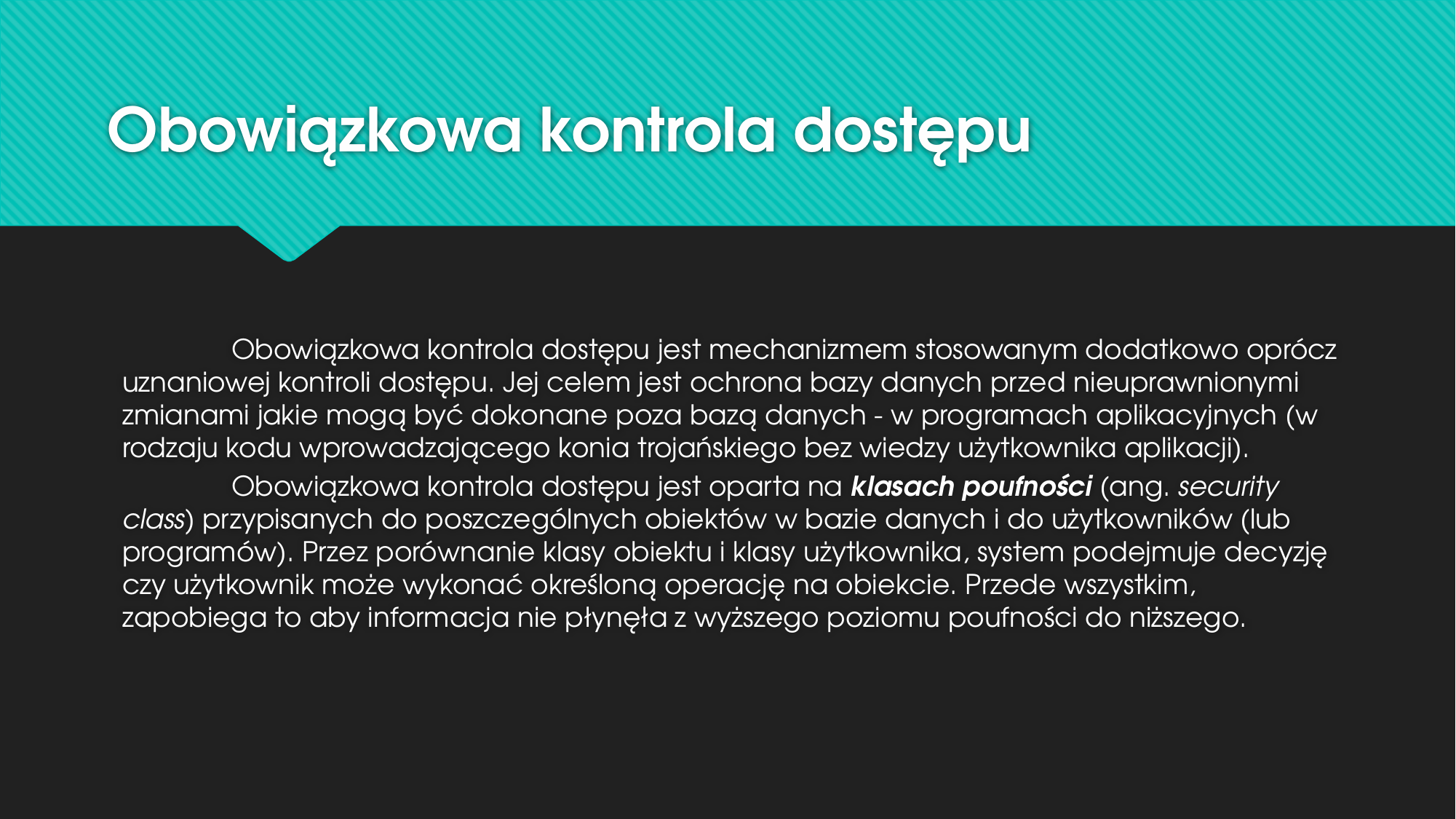

# Obowiązkowa kontrola dostępu
	Obowiązkowa kontrola dostępu jest mechanizmem stosowanym dodatkowo oprócz uznaniowej kontroli dostępu. Jej celem jest ochrona bazy danych przed nieuprawnionymi zmianami jakie mogą być dokonane poza bazą danych - w programach aplikacyjnych (w rodzaju kodu wprowadzającego konia trojańskiego bez wiedzy użytkownika aplikacji).
	Obowiązkowa kontrola dostępu jest oparta na klasach poufności (ang. security class) przypisanych do poszczególnych obiektów w bazie danych i do użytkowników (lub programów). Przez porównanie klasy obiektu i klasy użytkownika, system podejmuje decyzję czy użytkownik może wykonać określoną operację na obiekcie. Przede wszystkim, zapobiega to aby informacja nie płynęła z wyższego poziomu poufności do niższego.